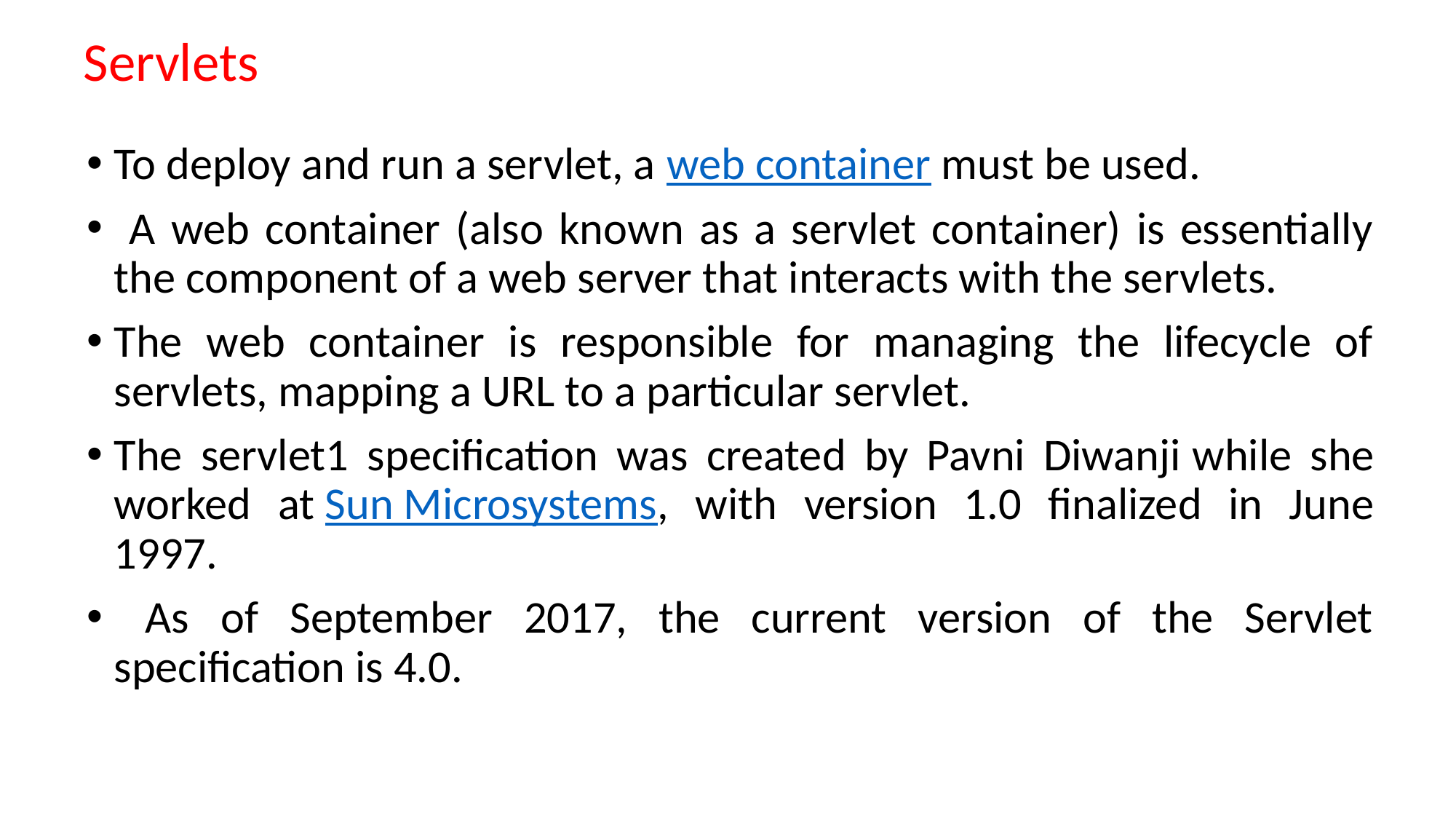

# Servlets
To deploy and run a servlet, a web container must be used.
 A web container (also known as a servlet container) is essentially the component of a web server that interacts with the servlets.
The web container is responsible for managing the lifecycle of servlets, mapping a URL to a particular servlet.
The servlet1 specification was created by Pavni Diwanji while she worked at Sun Microsystems, with version 1.0 finalized in June 1997.
 As of September 2017, the current version of the Servlet specification is 4.0.